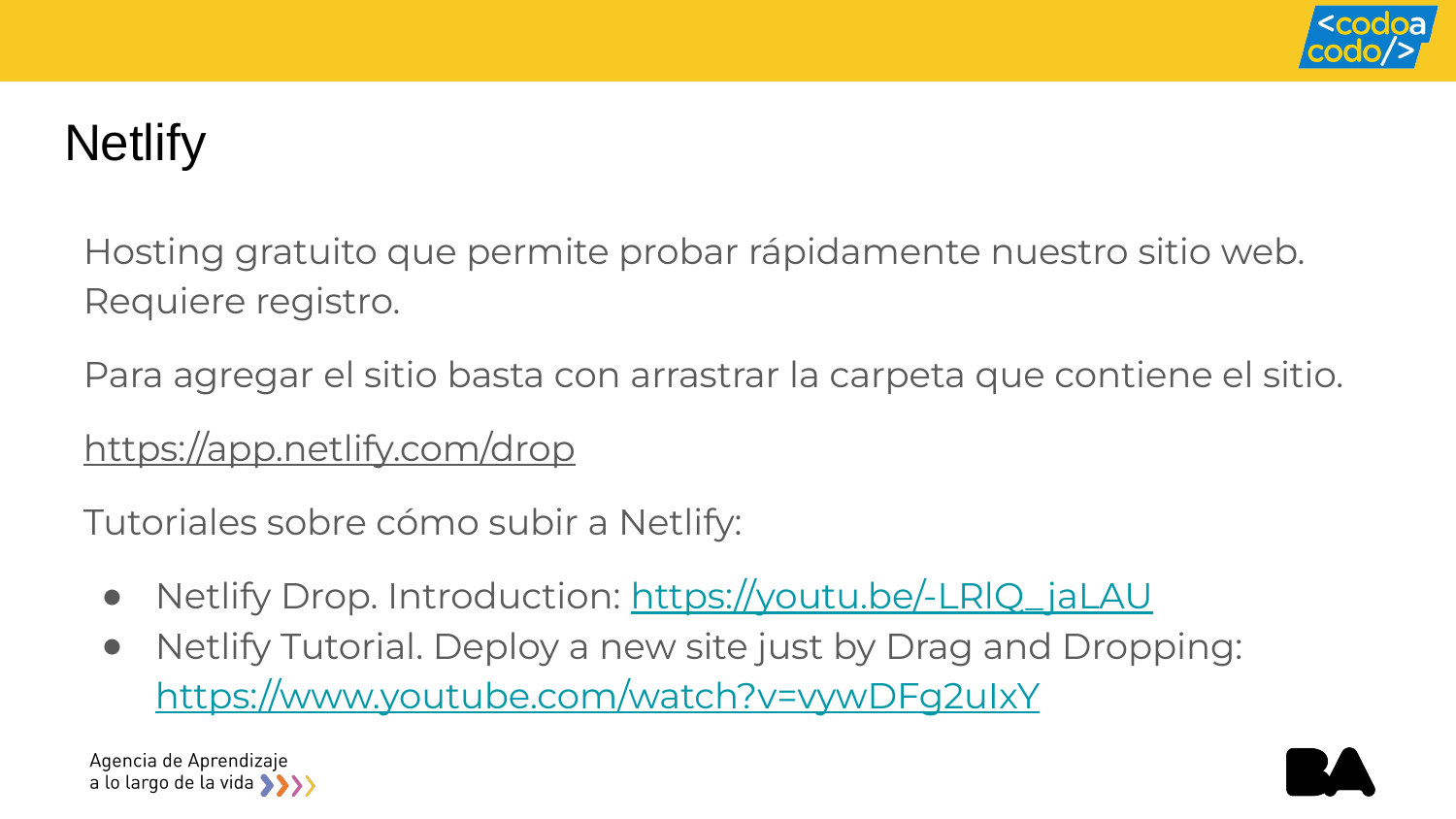

# Netlify
Hosting gratuito que permite probar rápidamente nuestro sitio web. Requiere registro.
Para agregar el sitio basta con arrastrar la carpeta que contiene el sitio.
https://app.netlify.com/drop
Tutoriales sobre cómo subir a Netlify:
Netlify Drop. Introduction: https://youtu.be/-LRlQ_jaLAU
Netlify Tutorial. Deploy a new site just by Drag and Dropping: https://www.youtube.com/watch?v=vywDFg2uIxY